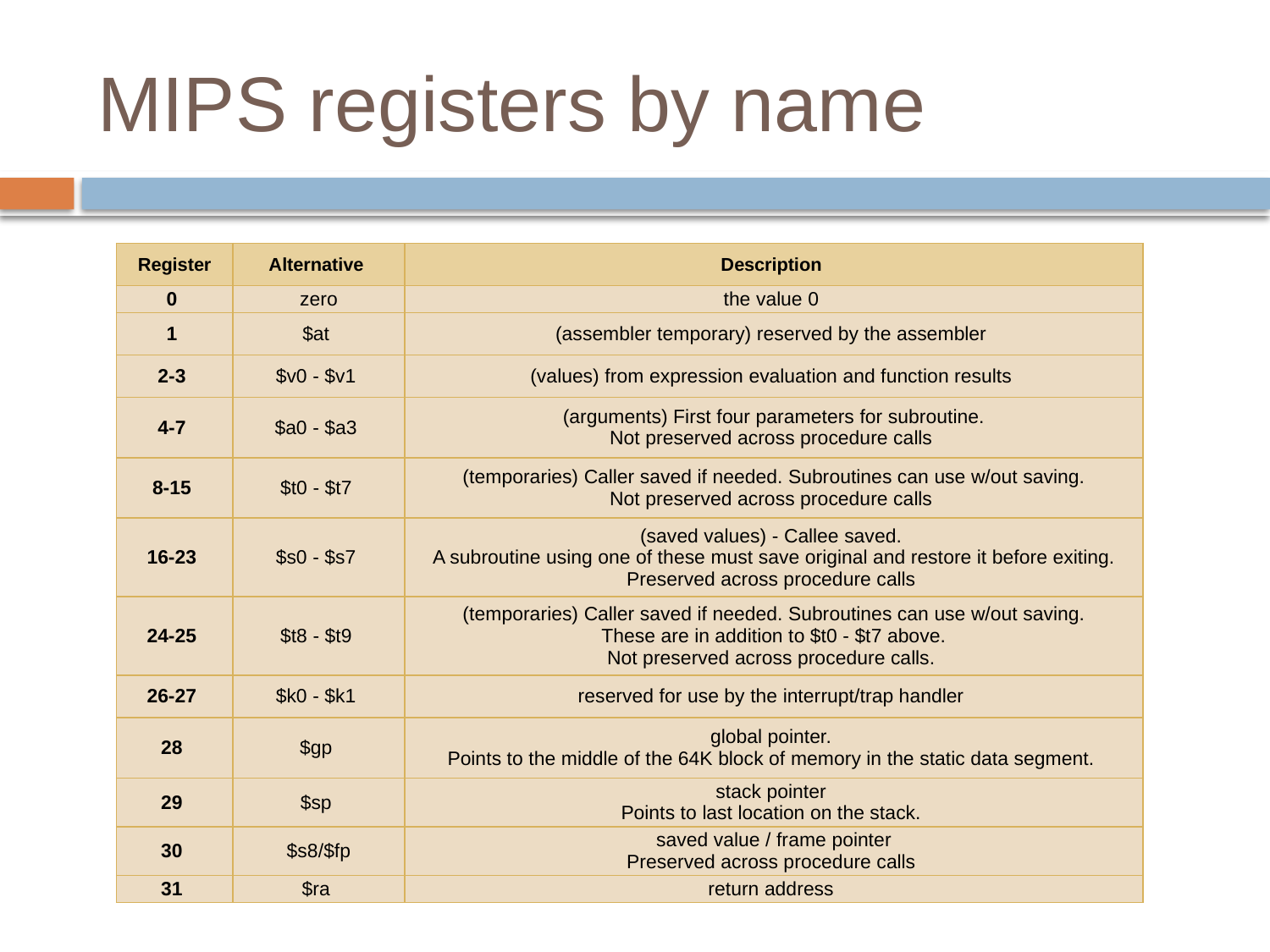

# MIPS registers by name
| Register | Alternative | Description |
| --- | --- | --- |
| 0 | zero | the value 0 |
| 1 | $at | (assembler temporary) reserved by the assembler |
| 2-3 | $v0 - $v1 | (values) from expression evaluation and function results |
| 4-7 | $a0 - $a3 | (arguments) First four parameters for subroutine. Not preserved across procedure calls |
| 8-15 | $t0 - $t7 | (temporaries) Caller saved if needed. Subroutines can use w/out saving. Not preserved across procedure calls |
| 16-23 | $s0 - $s7 | (saved values) - Callee saved. A subroutine using one of these must save original and restore it before exiting. Preserved across procedure calls |
| 24-25 | $t8 - $t9 | (temporaries) Caller saved if needed. Subroutines can use w/out saving. These are in addition to $t0 - $t7 above. Not preserved across procedure calls. |
| 26-27 | $k0 - $k1 | reserved for use by the interrupt/trap handler |
| 28 | $gp | global pointer. Points to the middle of the 64K block of memory in the static data segment. |
| 29 | $sp | stack pointer Points to last location on the stack. |
| 30 | $s8/$fp | saved value / frame pointer Preserved across procedure calls |
| 31 | $ra | return address |